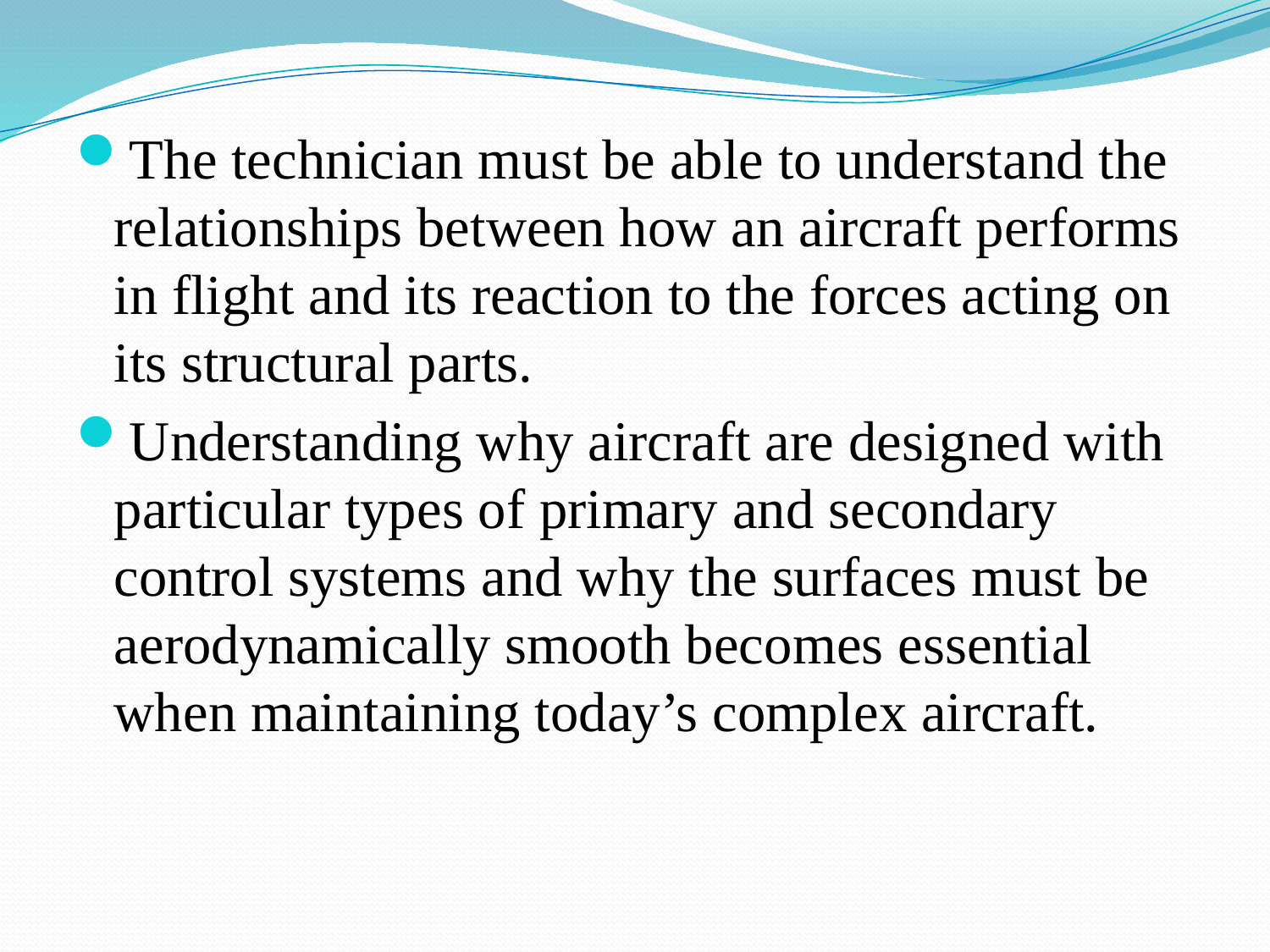

The technician must be able to understand the relationships between how an aircraft performs in flight and its reaction to the forces acting on its structural parts.
Understanding why aircraft are designed with particular types of primary and secondary control systems and why the surfaces must be aerodynamically smooth becomes essential when maintaining today’s complex aircraft.